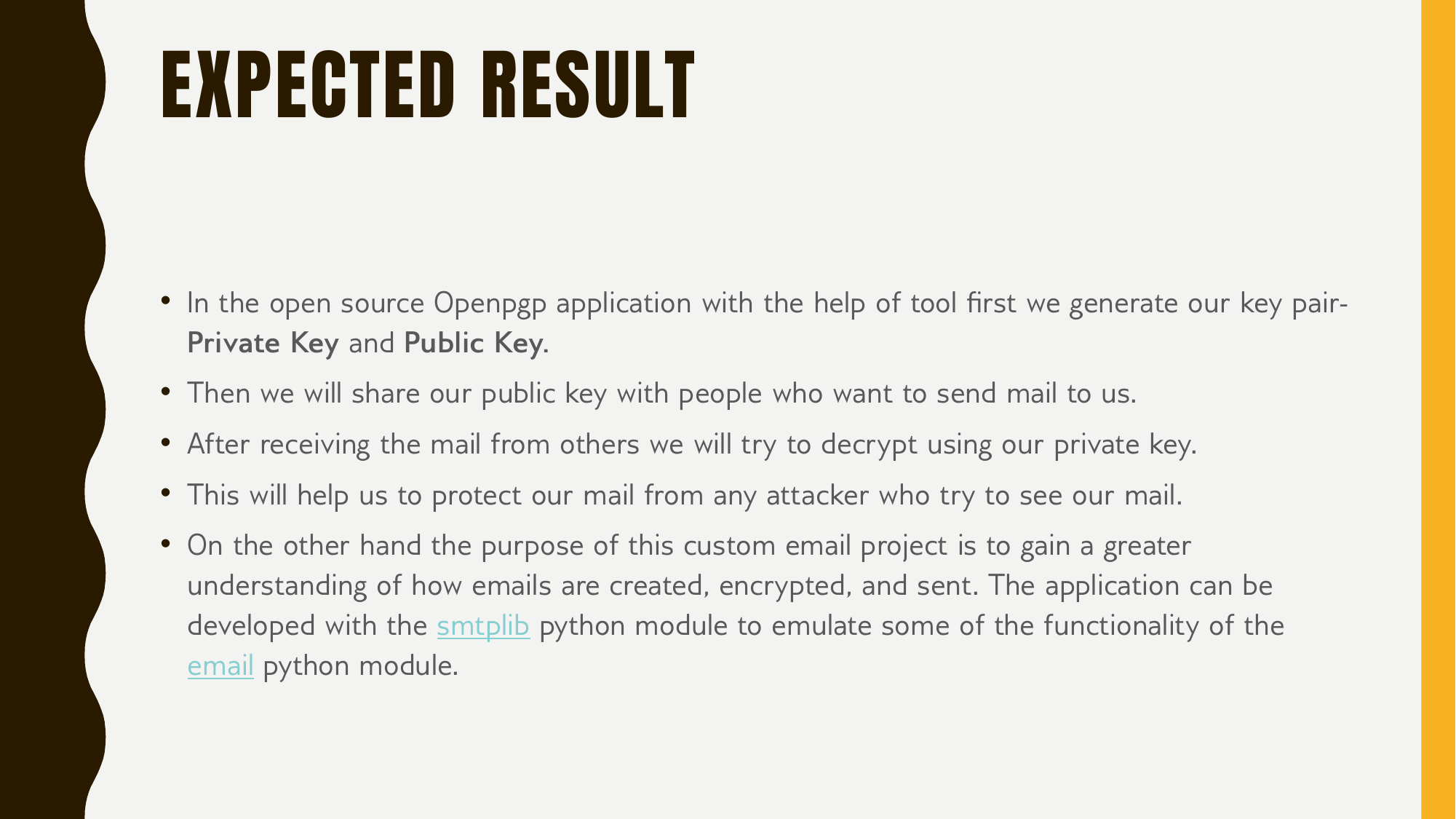

# EXPECTED RESULT
In the open source Openpgp application with the help of tool first we generate our key pair-Private Key and Public Key.
Then we will share our public key with people who want to send mail to us.
After receiving the mail from others we will try to decrypt using our private key.
This will help us to protect our mail from any attacker who try to see our mail.
On the other hand the purpose of this custom email project is to gain a greater understanding of how emails are created, encrypted, and sent. The application can be developed with the smtplib python module to emulate some of the functionality of the email python module.